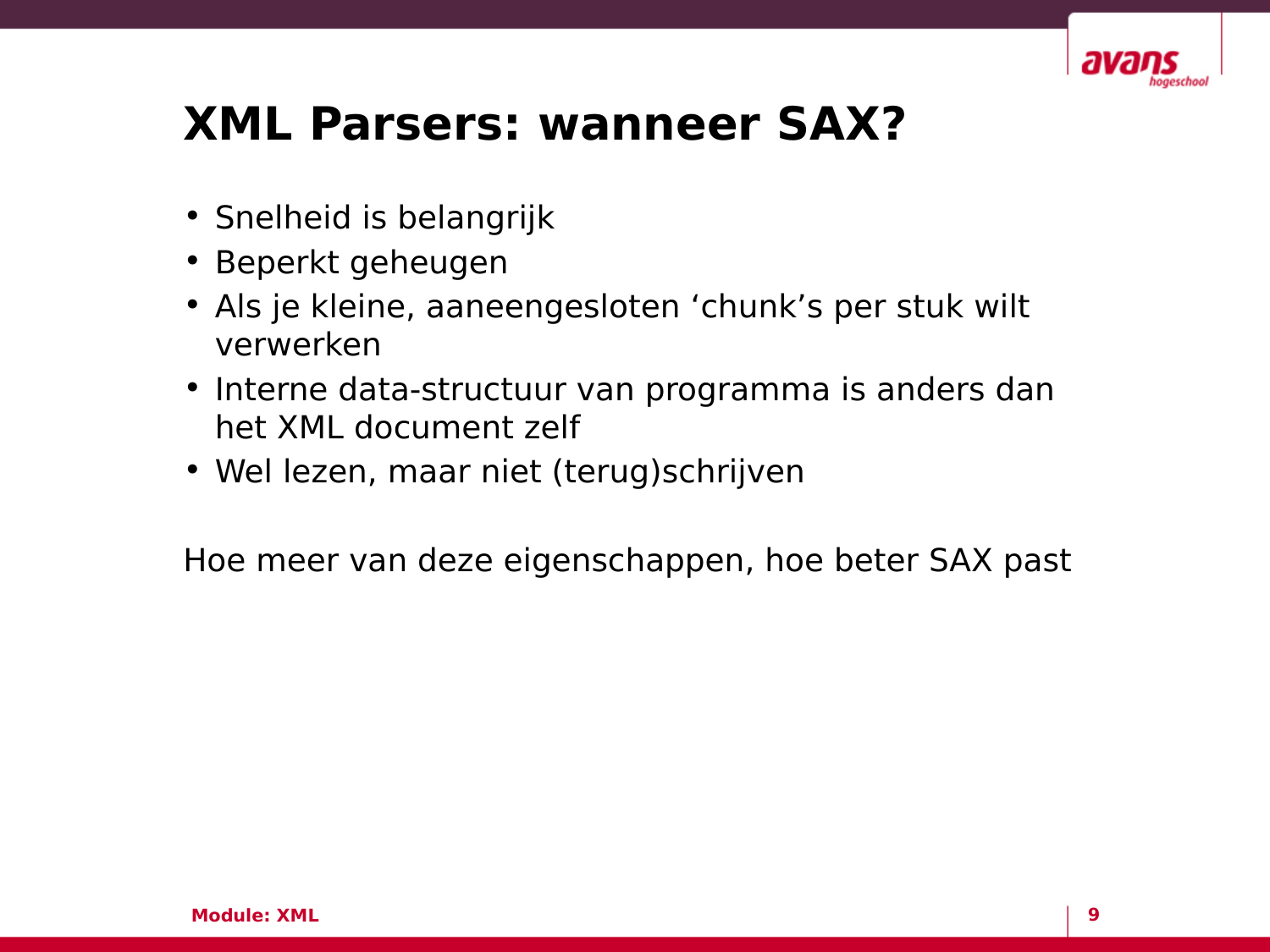

# XML Parsers: wanneer SAX?
Snelheid is belangrijk
Beperkt geheugen
Als je kleine, aaneengesloten ‘chunk’s per stuk wilt verwerken
Interne data-structuur van programma is anders dan het XML document zelf
Wel lezen, maar niet (terug)schrijven

Hoe meer van deze eigenschappen, hoe beter SAX past
9